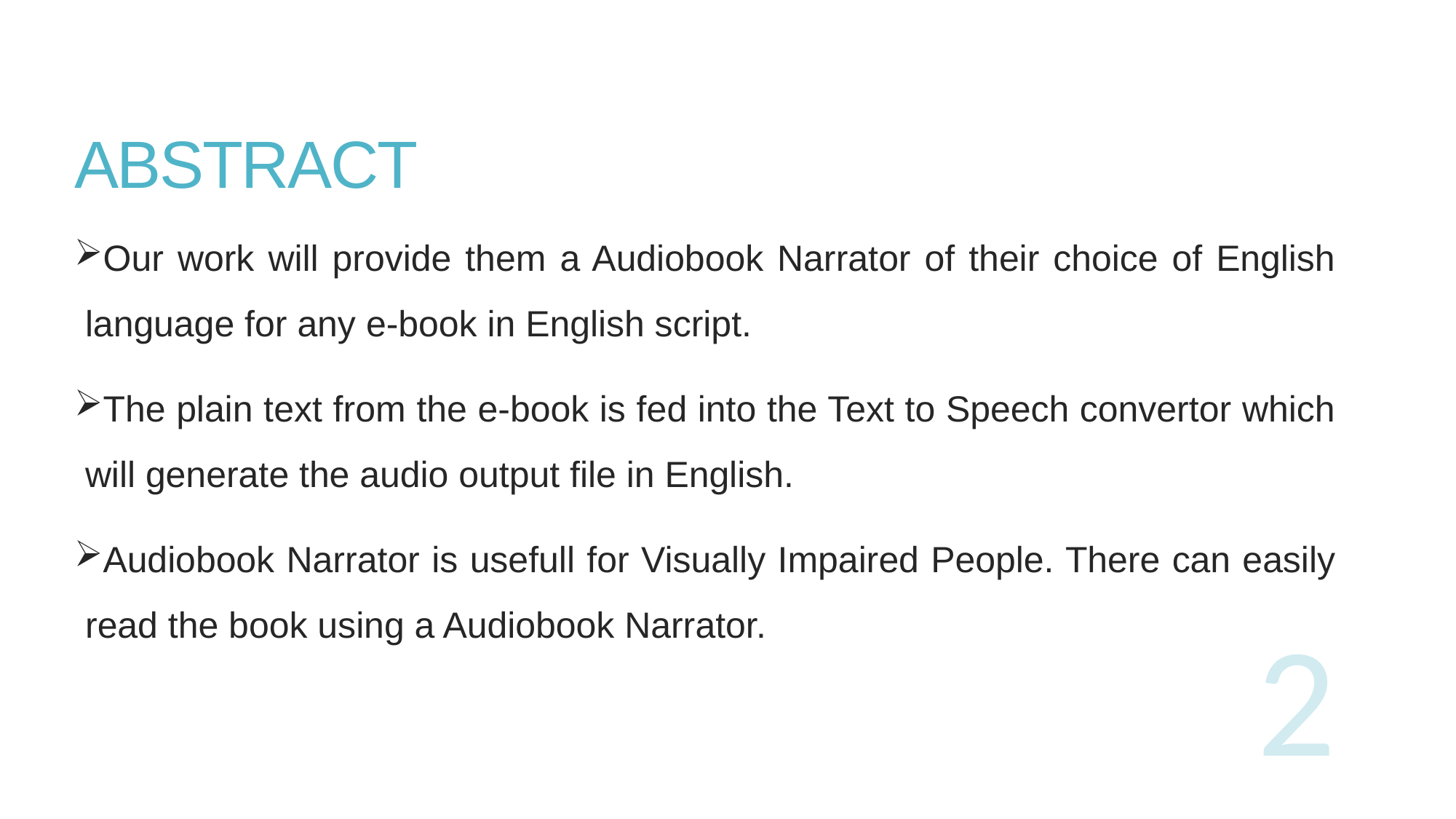

# ABSTRACT
Our work will provide them a Audiobook Narrator of their choice of English language for any e-book in English script.
The plain text from the e-book is fed into the Text to Speech convertor which will generate the audio output file in English.
Audiobook Narrator is usefull for Visually Impaired People. There can easily read the book using a Audiobook Narrator.

2